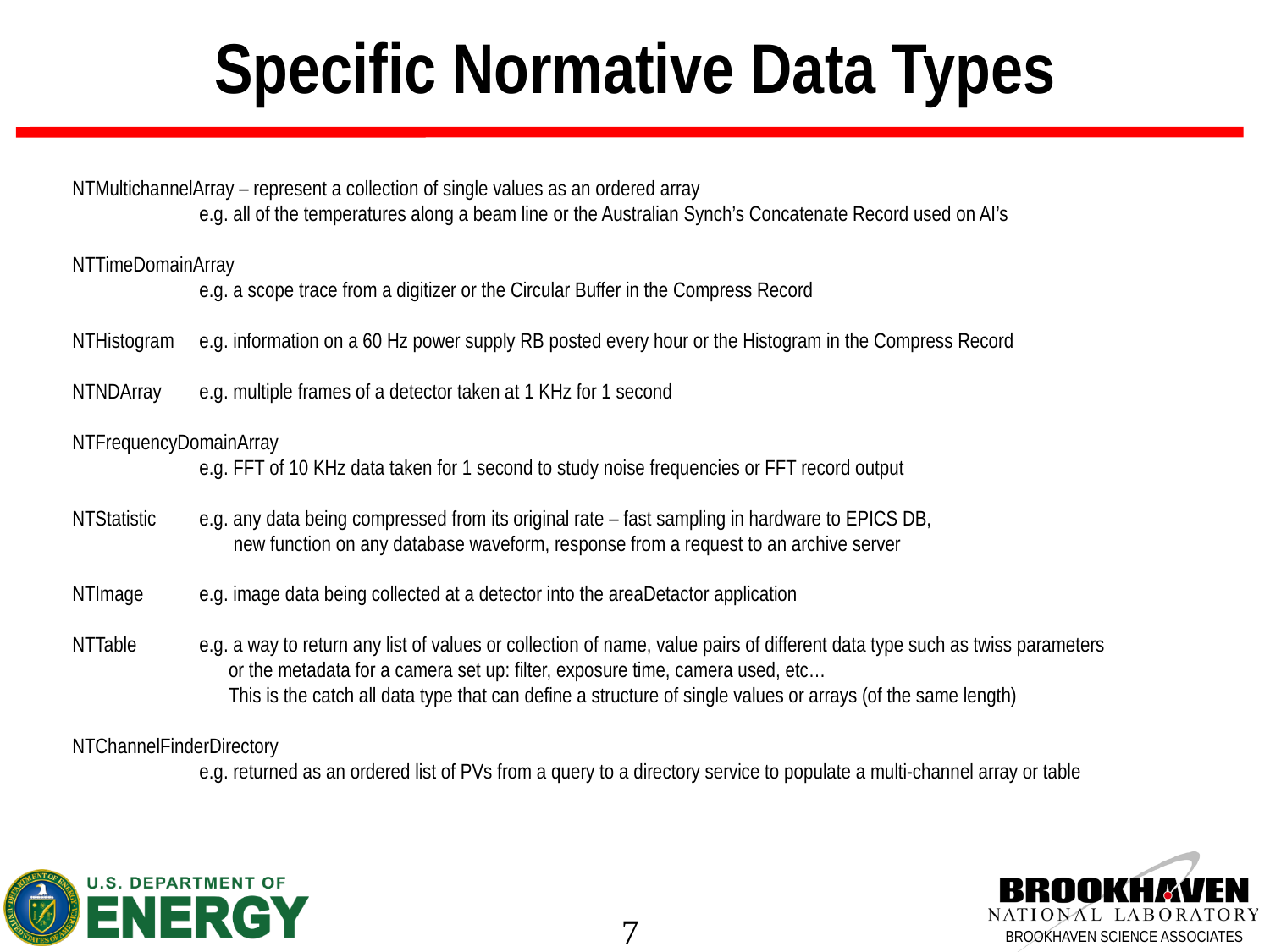

Specific Normative Data Types
NTMultichannelArray – represent a collection of single values as an ordered array
	e.g. all of the temperatures along a beam line or the Australian Synch’s Concatenate Record used on AI’s

NTTimeDomainArray
	e.g. a scope trace from a digitizer or the Circular Buffer in the Compress Record

NTHistogram	e.g. information on a 60 Hz power supply RB posted every hour or the Histogram in the Compress Record

NTNDArray	e.g. multiple frames of a detector taken at 1 KHz for 1 second

NTFrequencyDomainArray
	e.g. FFT of 10 KHz data taken for 1 second to study noise frequencies or FFT record output

NTStatistic	e.g. any data being compressed from its original rate – fast sampling in hardware to EPICS DB,
	       new function on any database waveform, response from a request to an archive server

NTImage	e.g. image data being collected at a detector into the areaDetactor application
NTTable	e.g. a way to return any list of values or collection of name, value pairs of different data type such as twiss parameters
	      or the metadata for a camera set up: filter, exposure time, camera used, etc…
	      This is the catch all data type that can define a structure of single values or arrays (of the same length)

NTChannelFinderDirectory
	e.g. returned as an ordered list of PVs from a query to a directory service to populate a multi-channel array or table